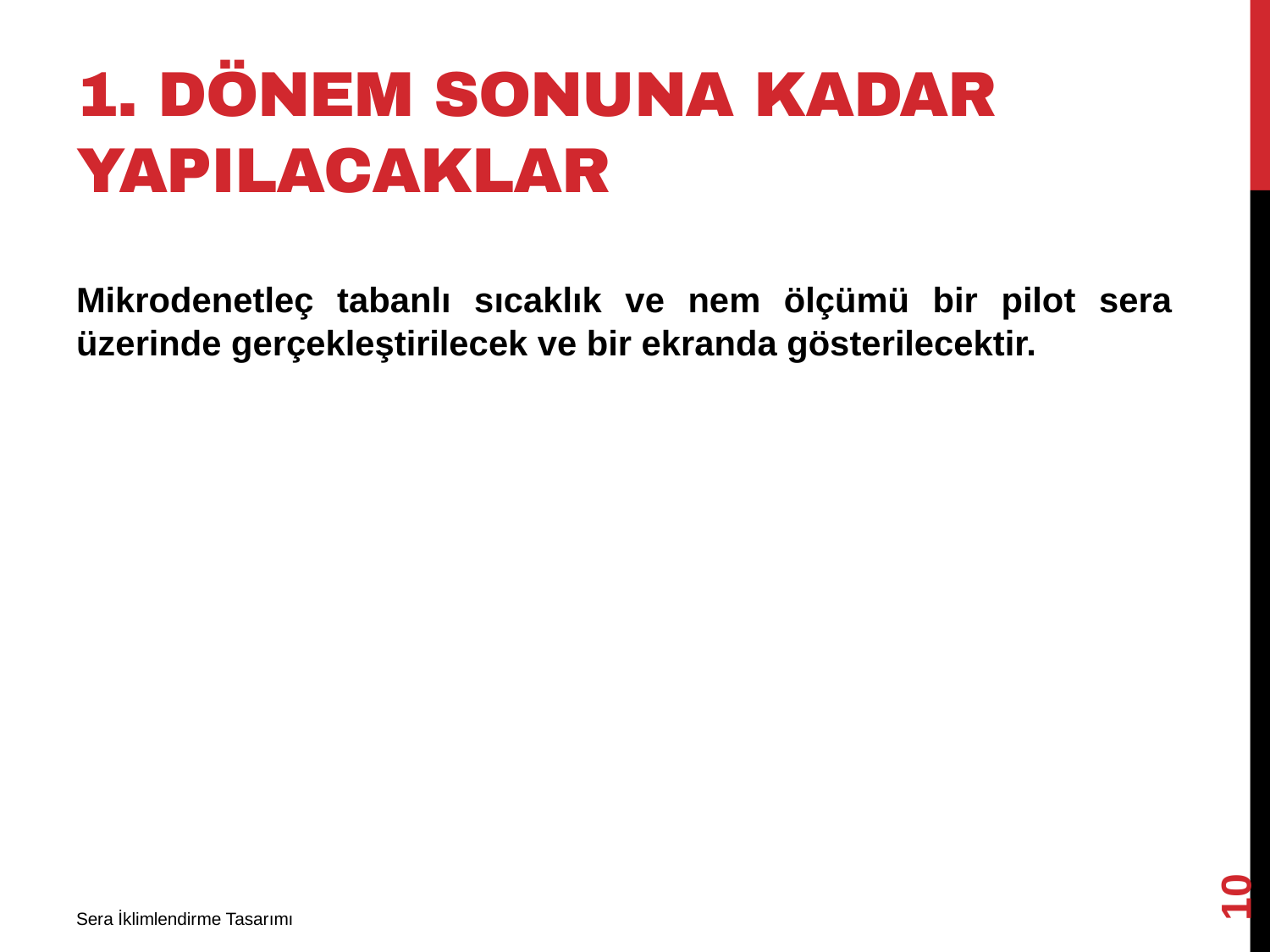

# 1. Dönem Sonuna Kadar YapIlacakLAR

Mikrodenetleç tabanlı sıcaklık ve nem ölçümü bir pilot sera üzerinde gerçekleştirilecek ve bir ekranda gösterilecektir.
10
Sera İklimlendirme Tasarımı